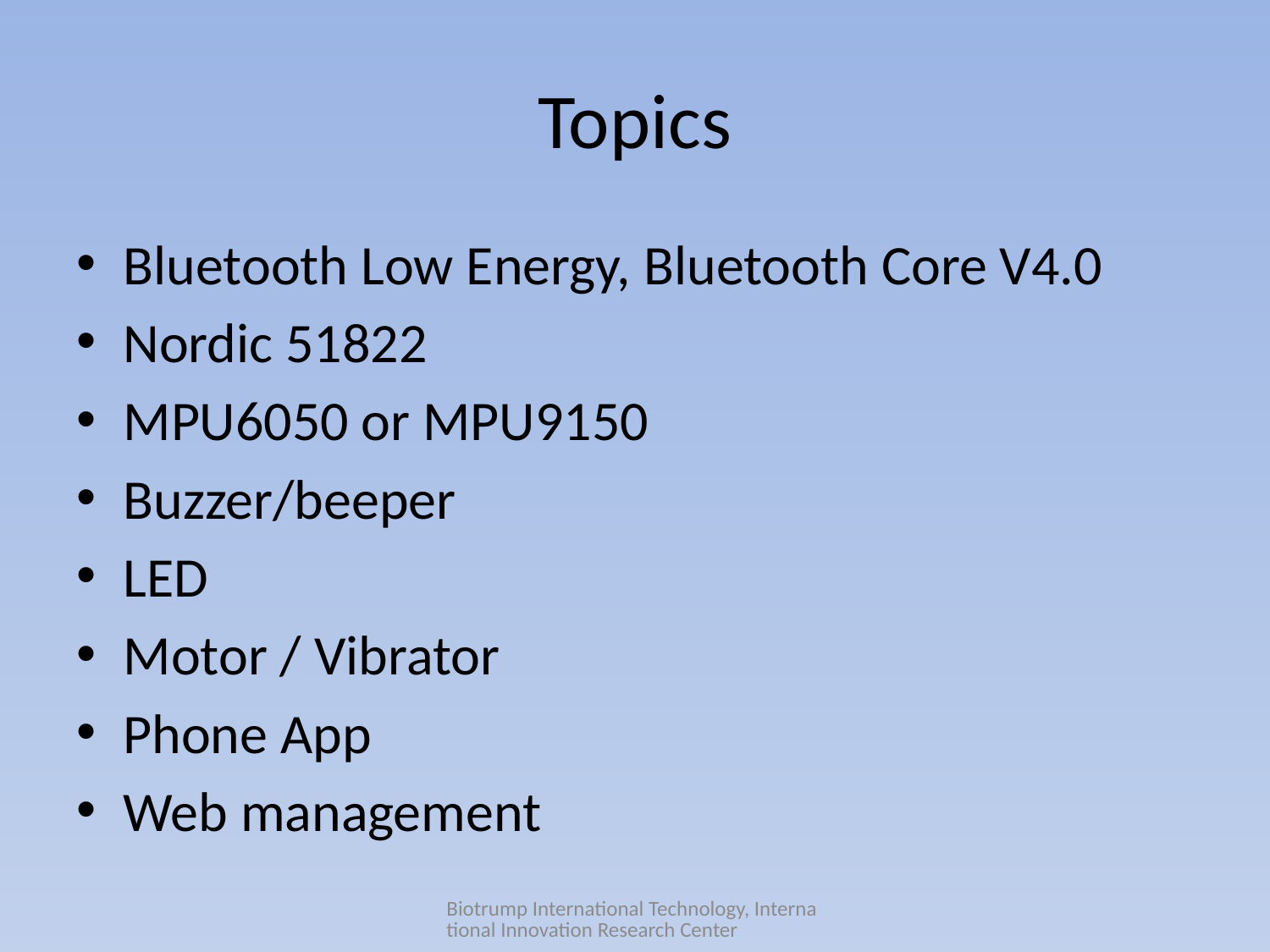

# Topics
Bluetooth Low Energy, Bluetooth Core V4.0
Nordic 51822
MPU6050 or MPU9150
Buzzer/beeper
LED
Motor / Vibrator
Phone App
Web management
Biotrump International Technology, International Innovation Research Center